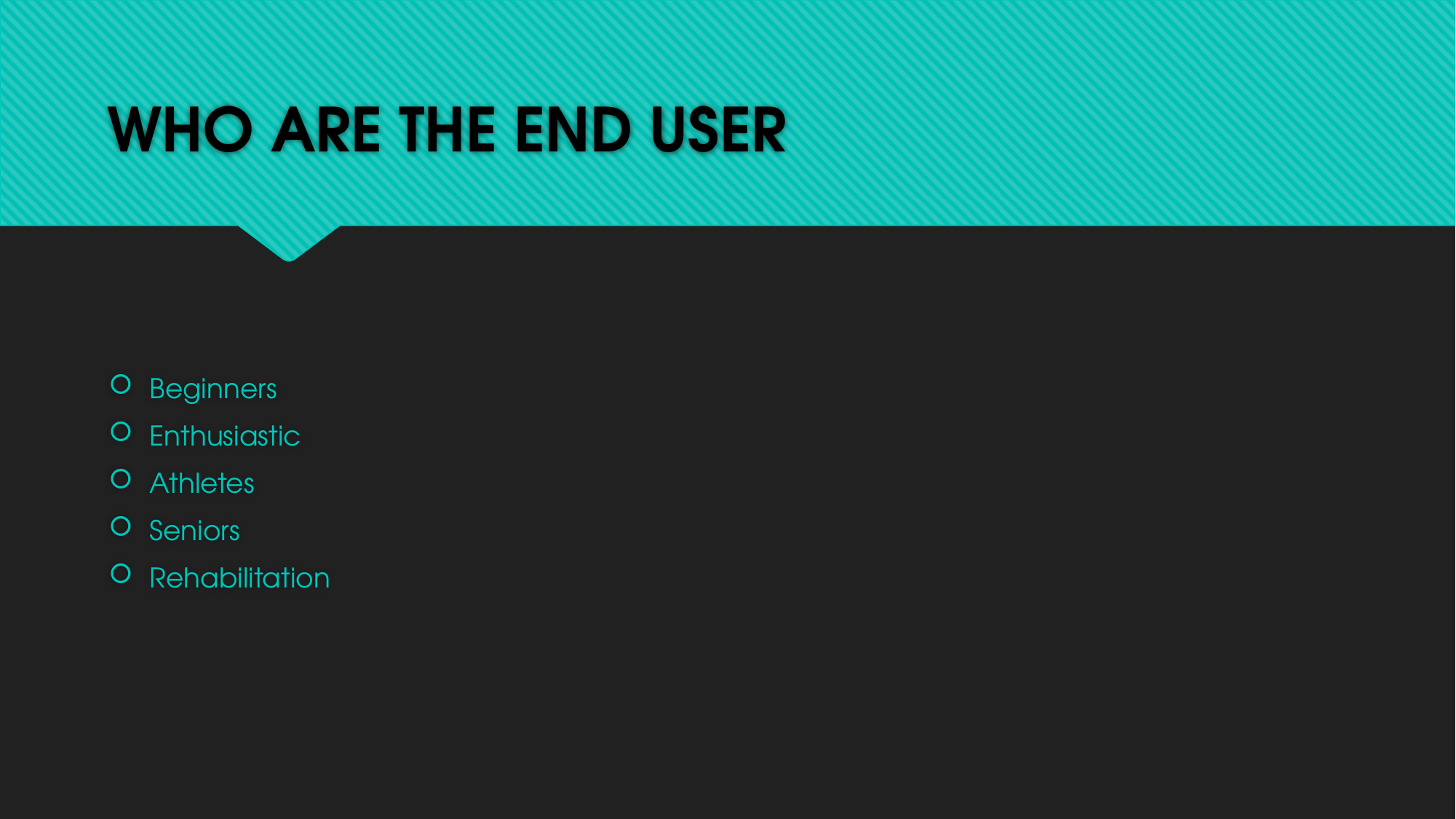

# WHO ARE THE END USER
Beginners
Enthusiastic
Athletes
Seniors
Rehabilitation